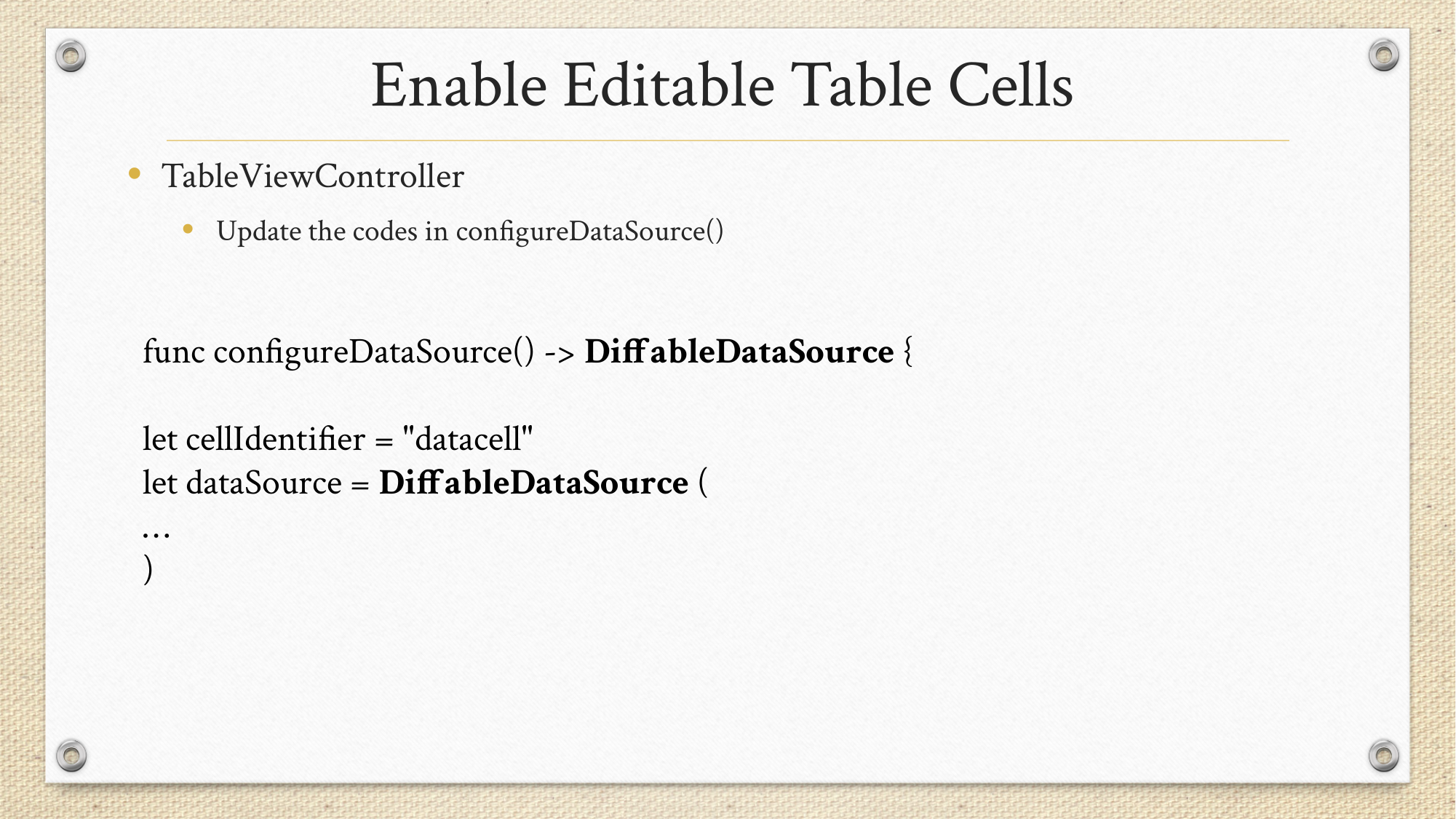

# Enable Editable Table Cells
TableViewController
Update the codes in configureDataSource()
func configureDataSource() -> DiffableDataSource {

let cellIdentifier = "datacell"
let dataSource = DiffableDataSource (
…
)